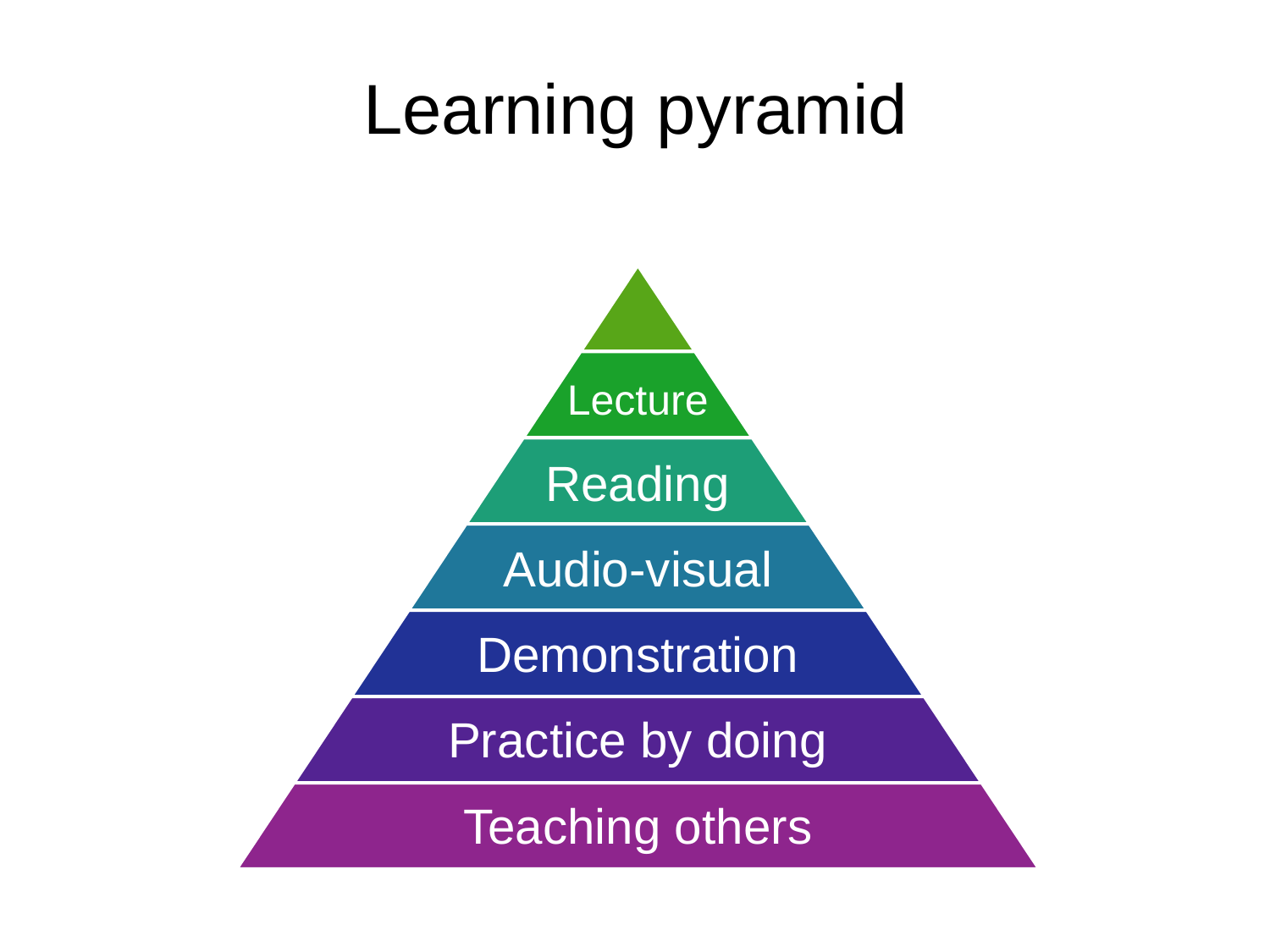

# Learning pyramid

Lecture
Reading
Audio-visual
Demonstration
Practice by doing
Teaching others